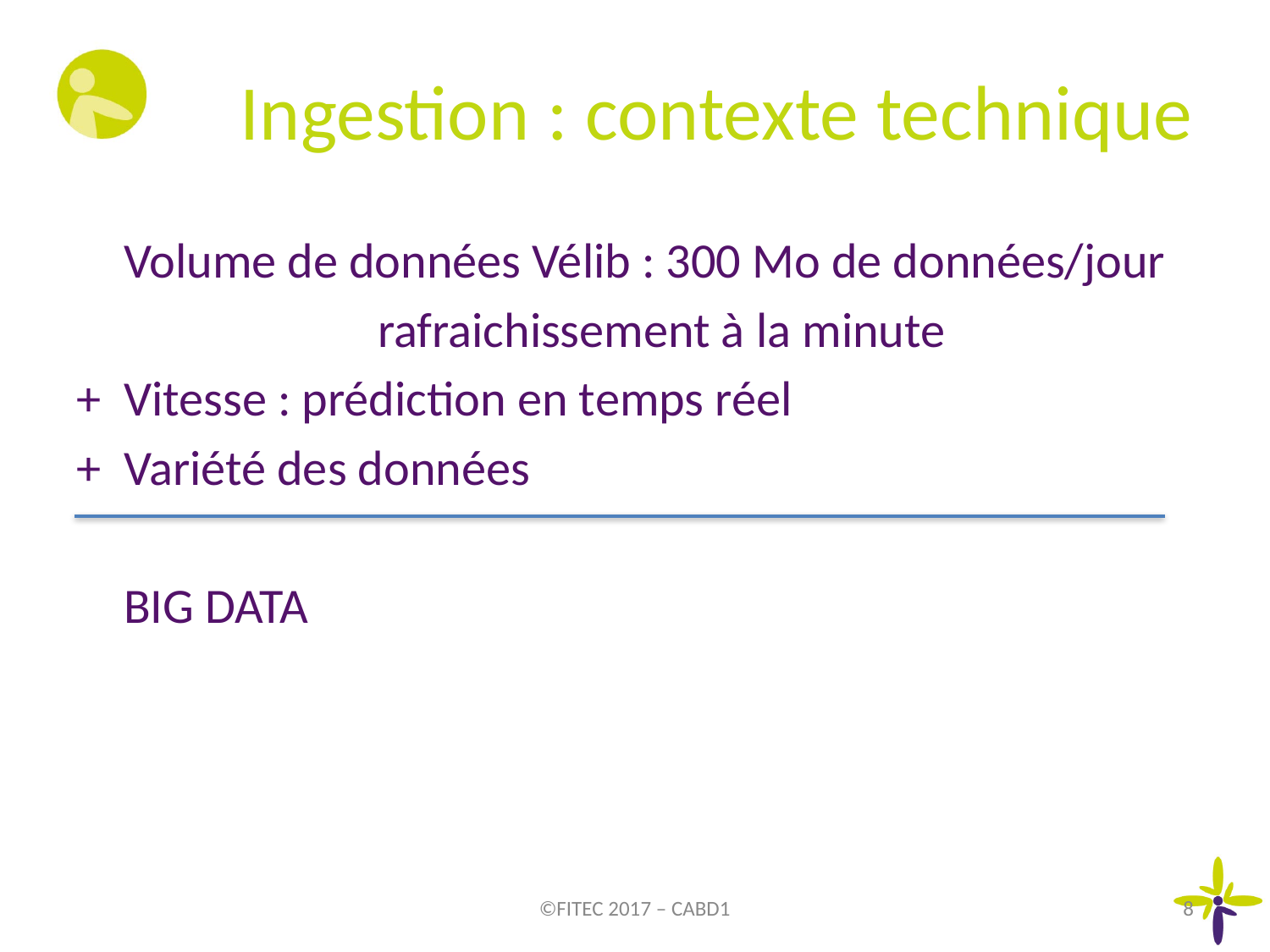

# Ingestion : contexte technique
	Volume de données Vélib : 300 Mo de données/jour
			rafraichissement à la minute
+	Vitesse : prédiction en temps réel
+	Variété des données

	BIG DATA

©FITEC 2017 – CABD1
8